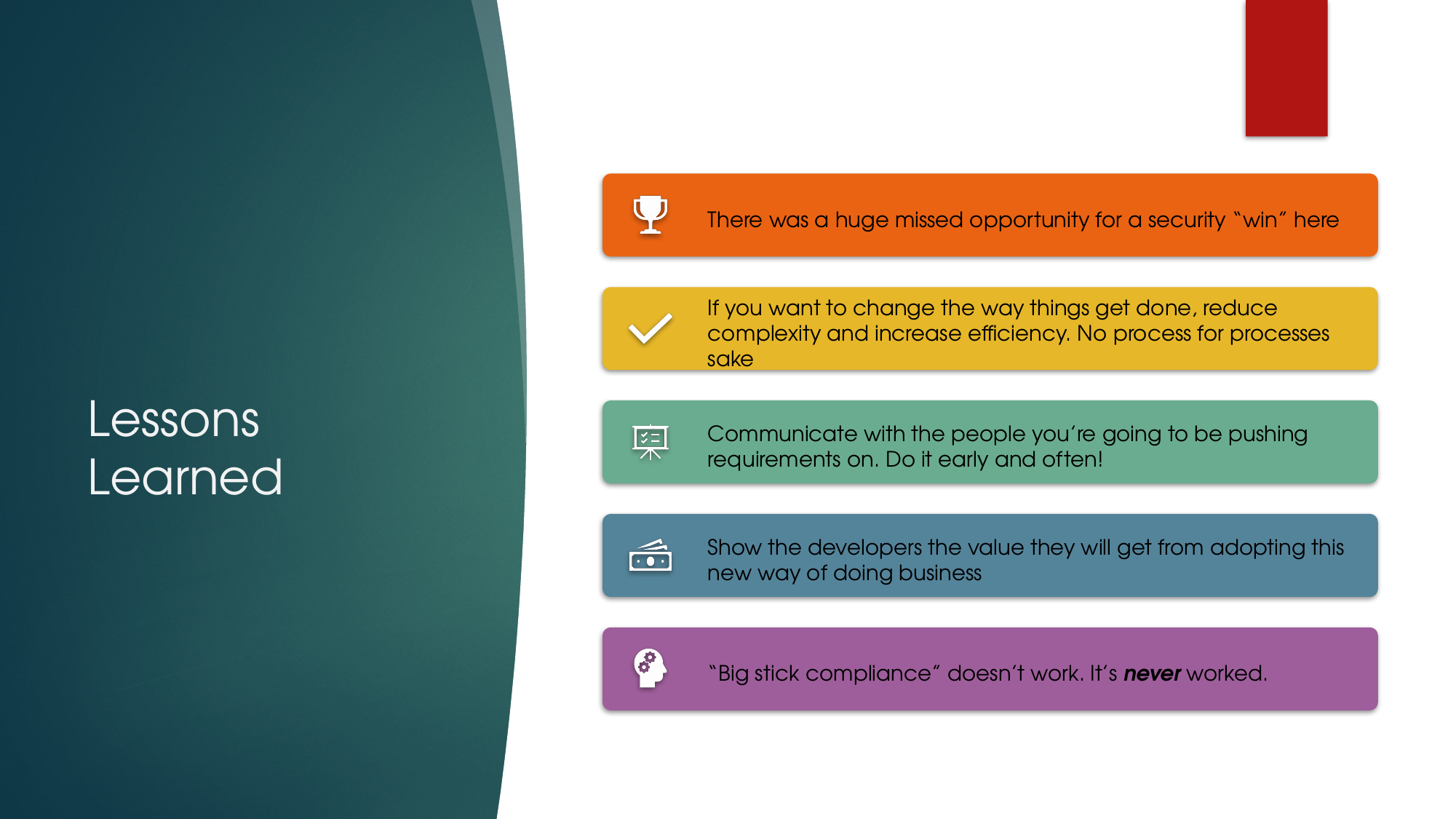

# Lessons Learned
There was a huge missed opportunity for a security “win” here
If you want to change the way things get done, reduce complexity and increase efficiency. No process for processes sake
Communicate with the people you’re going to be pushing requirements on. Do it early and often!
Show the developers the value they will get from adopting this new way of doing business
“Big stick compliance” doesn’t work. It’s never worked.